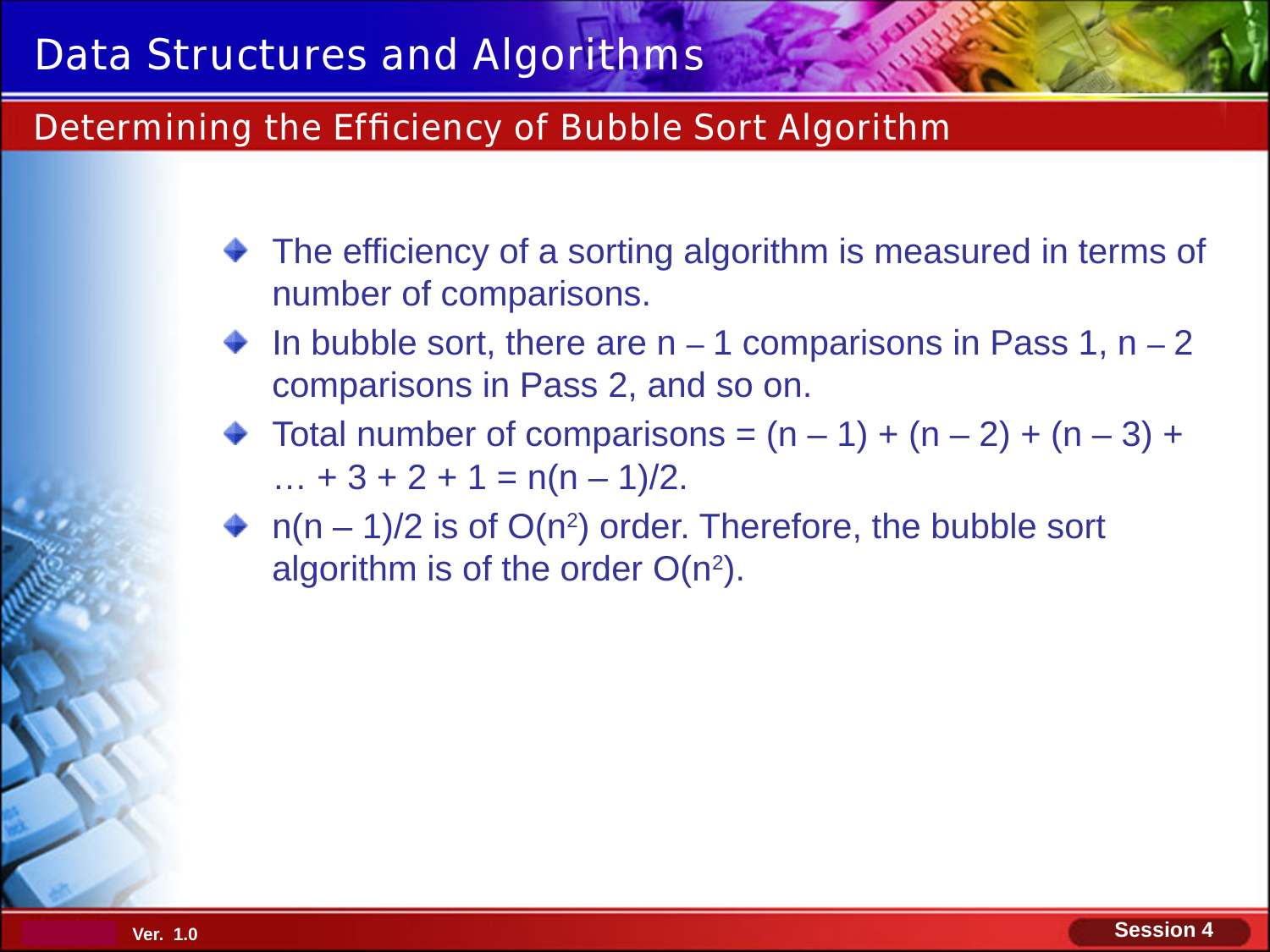

Determining the Efficiency of Bubble Sort Algorithm
The efficiency of a sorting algorithm is measured in terms of number of comparisons.
In bubble sort, there are n – 1 comparisons in Pass 1, n – 2 comparisons in Pass 2, and so on.
Total number of comparisons = (n – 1) + (n – 2) + (n – 3) + … + 3 + 2 + 1 = n(n – 1)/2.
n(n – 1)/2 is of O(n2) order. Therefore, the bubble sort algorithm is of the order O(n2).